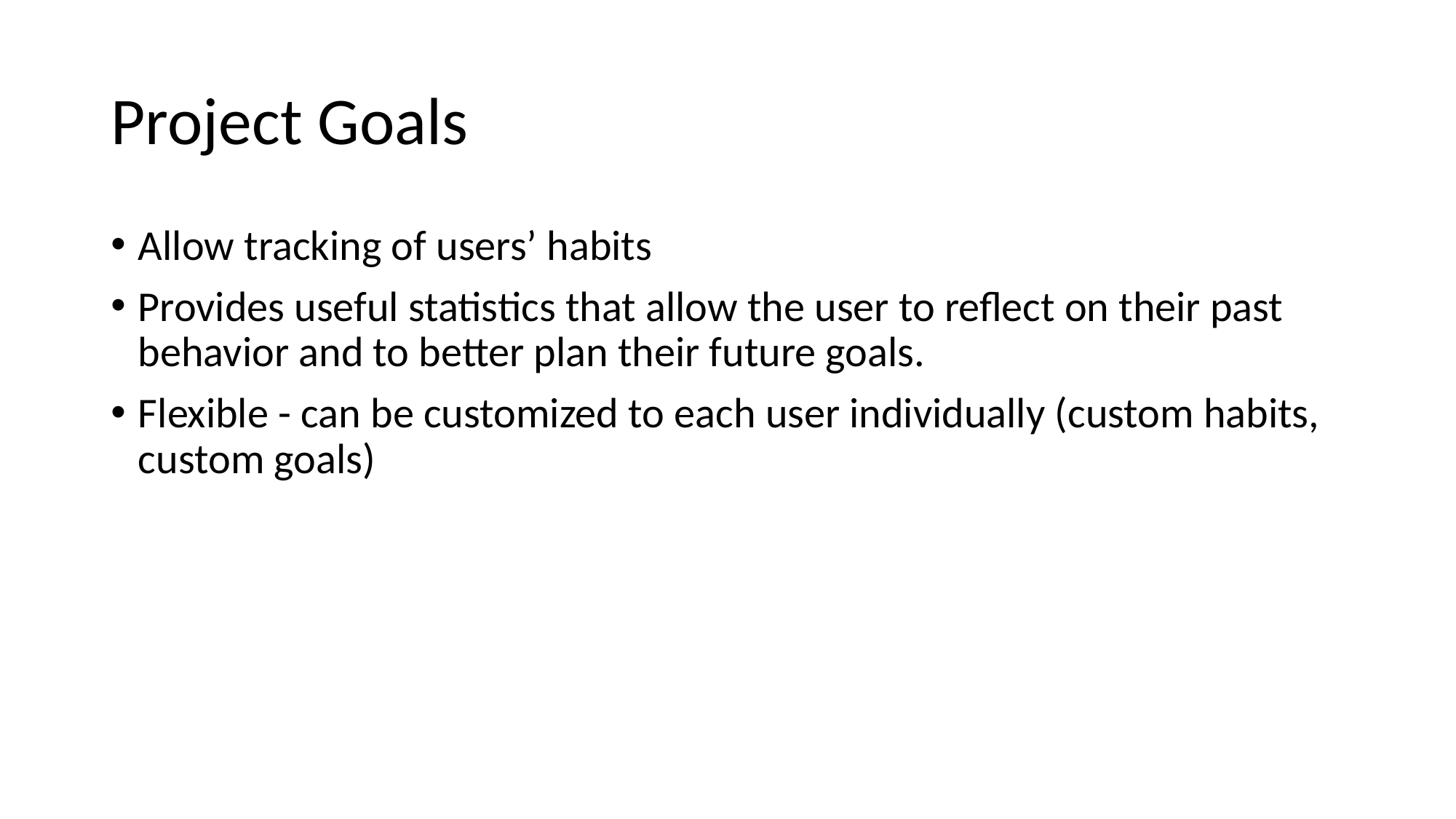

# Project Goals
Allow tracking of users’ habits
Provides useful statistics that allow the user to reflect on their past behavior and to better plan their future goals.
Flexible - can be customized to each user individually (custom habits, custom goals)